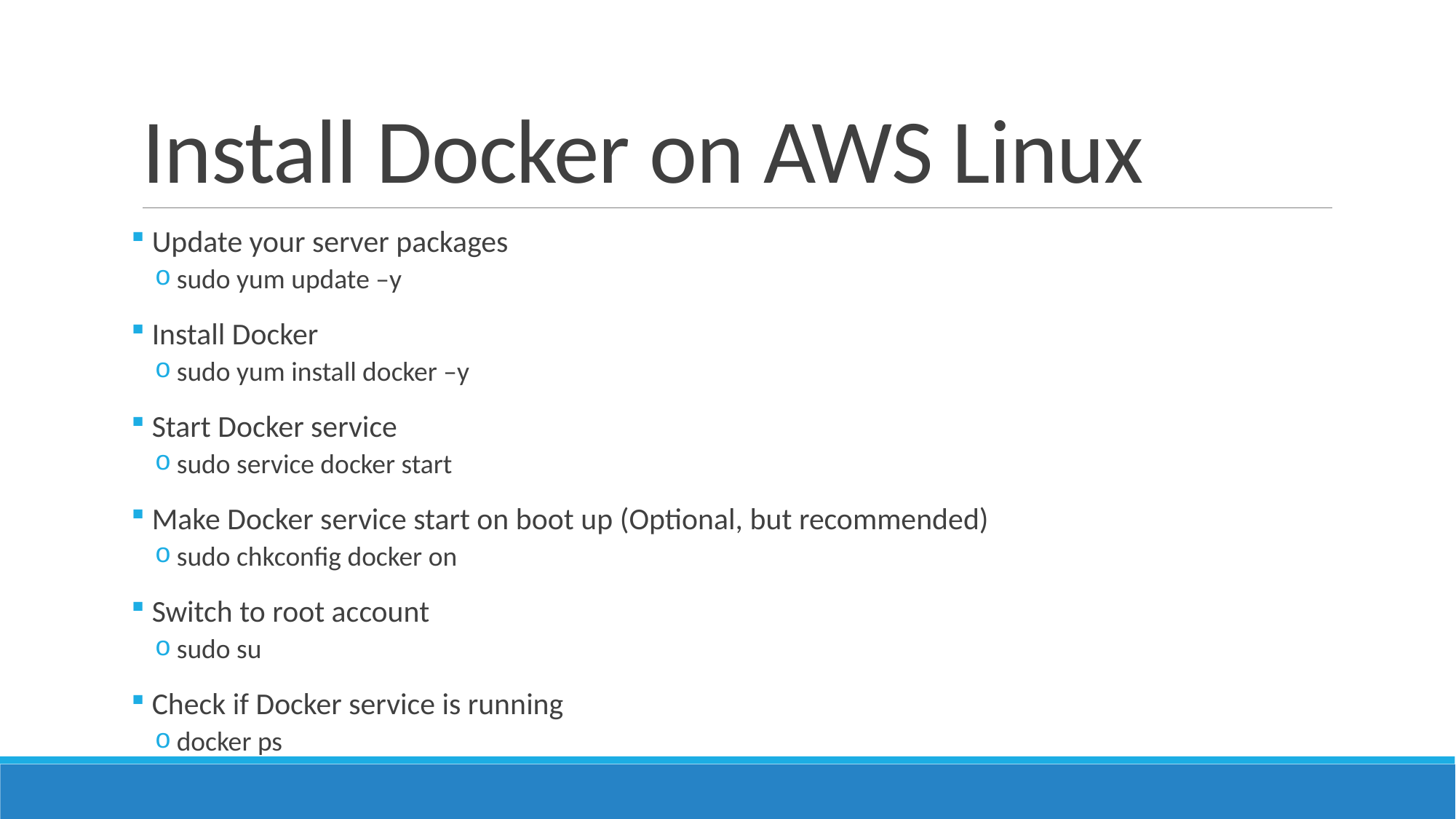

# Install Docker on AWS Linux
 Update your server packages
sudo yum update –y
 Install Docker
sudo yum install docker –y
 Start Docker service
sudo service docker start
 Make Docker service start on boot up (Optional, but recommended)
sudo chkconfig docker on
 Switch to root account
sudo su
 Check if Docker service is running
docker ps